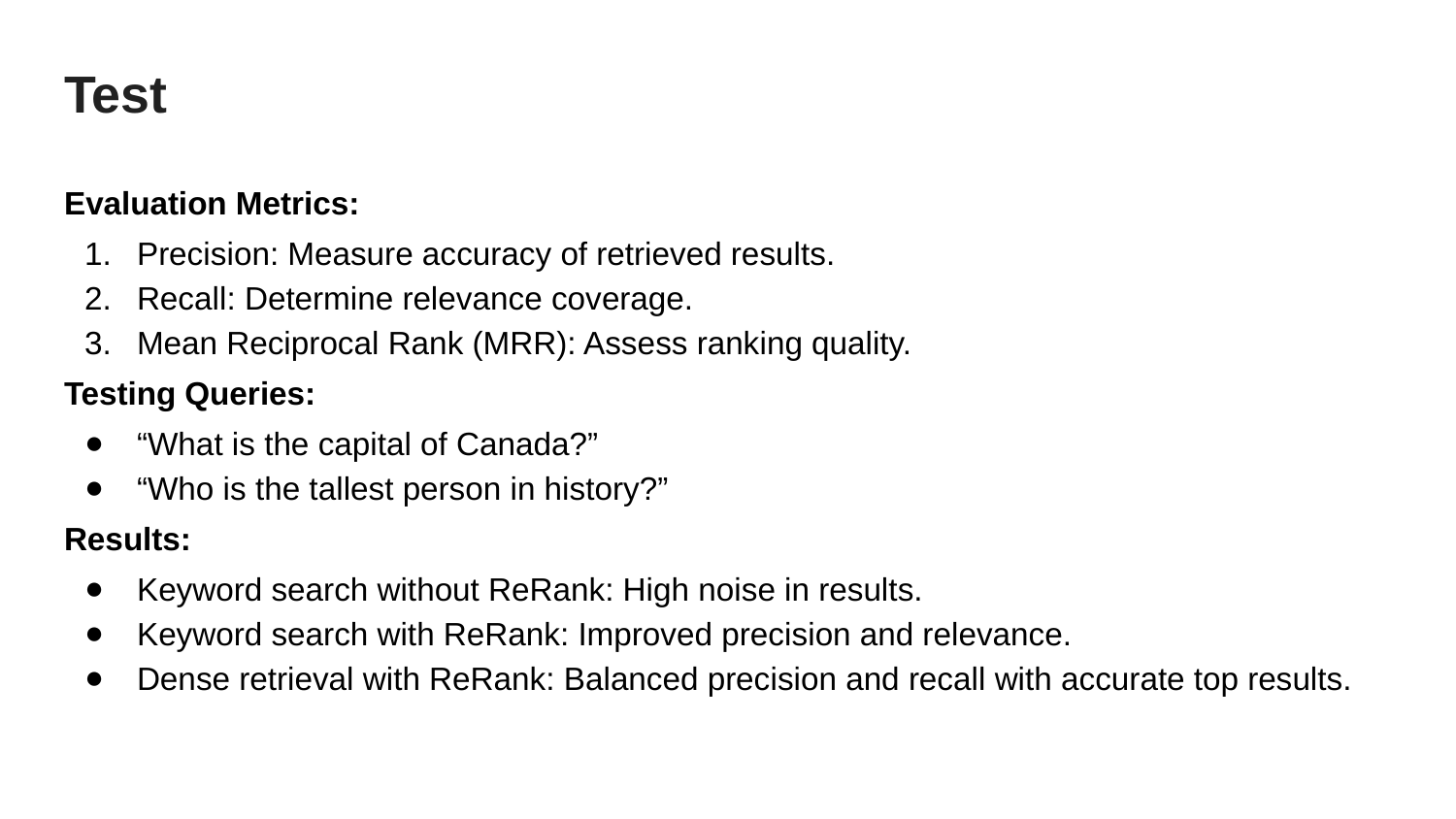

# Test
Evaluation Metrics:
Precision: Measure accuracy of retrieved results.
Recall: Determine relevance coverage.
Mean Reciprocal Rank (MRR): Assess ranking quality.
Testing Queries:
“What is the capital of Canada?”
“Who is the tallest person in history?”
Results:
Keyword search without ReRank: High noise in results.
Keyword search with ReRank: Improved precision and relevance.
Dense retrieval with ReRank: Balanced precision and recall with accurate top results.